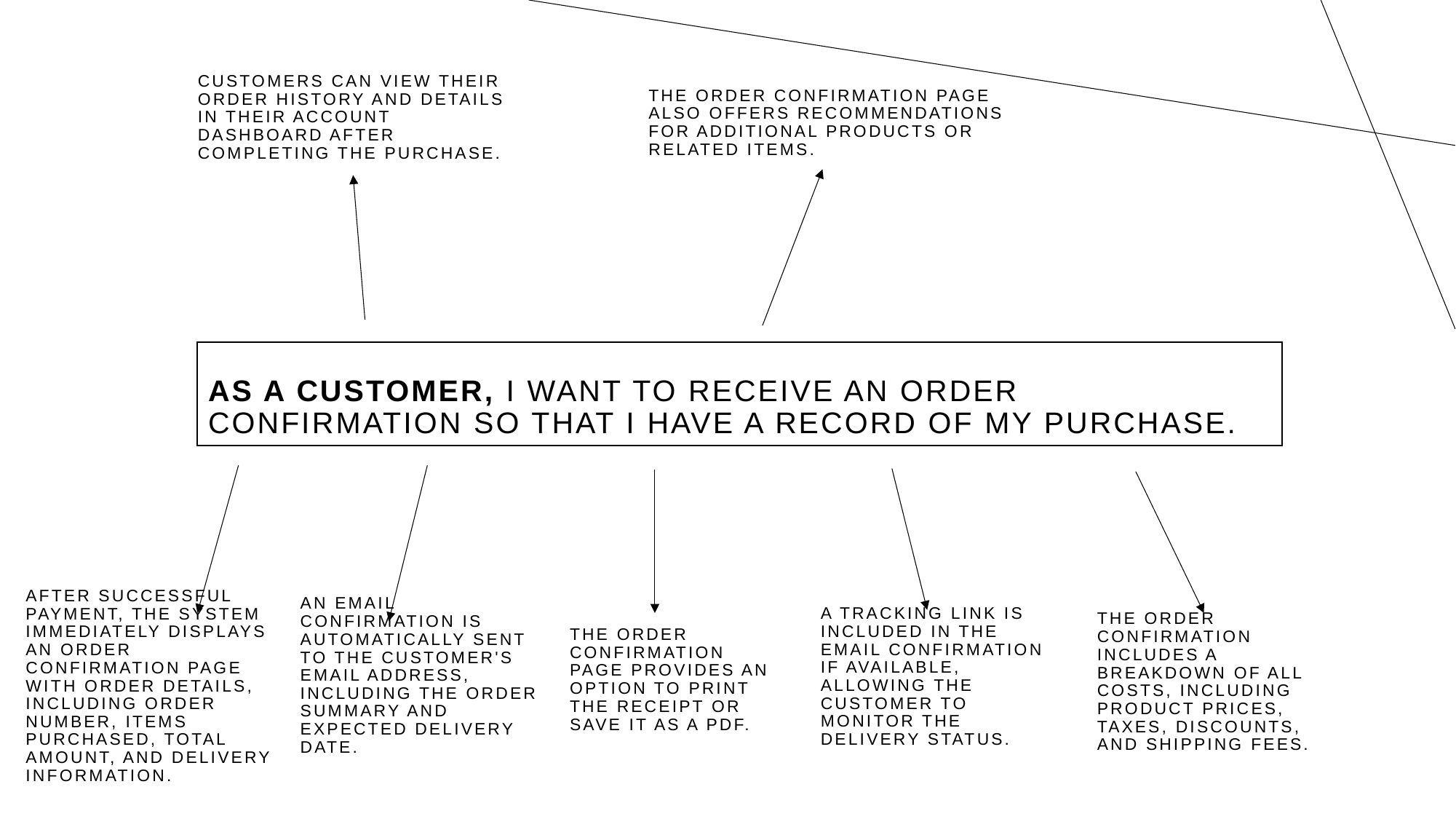

Customers can view their order history and details in their account dashboard after completing the purchase.
The order confirmation page also offers recommendations for additional products or related items.
# As a customer, I want to receive an order confirmation so that I have a record of my purchase.
An email confirmation is automatically sent to the customer's email address, including the order summary and expected delivery date.
After successful payment, the system immediately displays an order confirmation page with order details, including order number, items purchased, total amount, and delivery information.
The order confirmation page provides an option to print the receipt or save it as a PDF.
A tracking link is included in the email confirmation if available, allowing the customer to monitor the delivery status.
The order confirmation includes a breakdown of all costs, including product prices, taxes, discounts, and shipping fees.